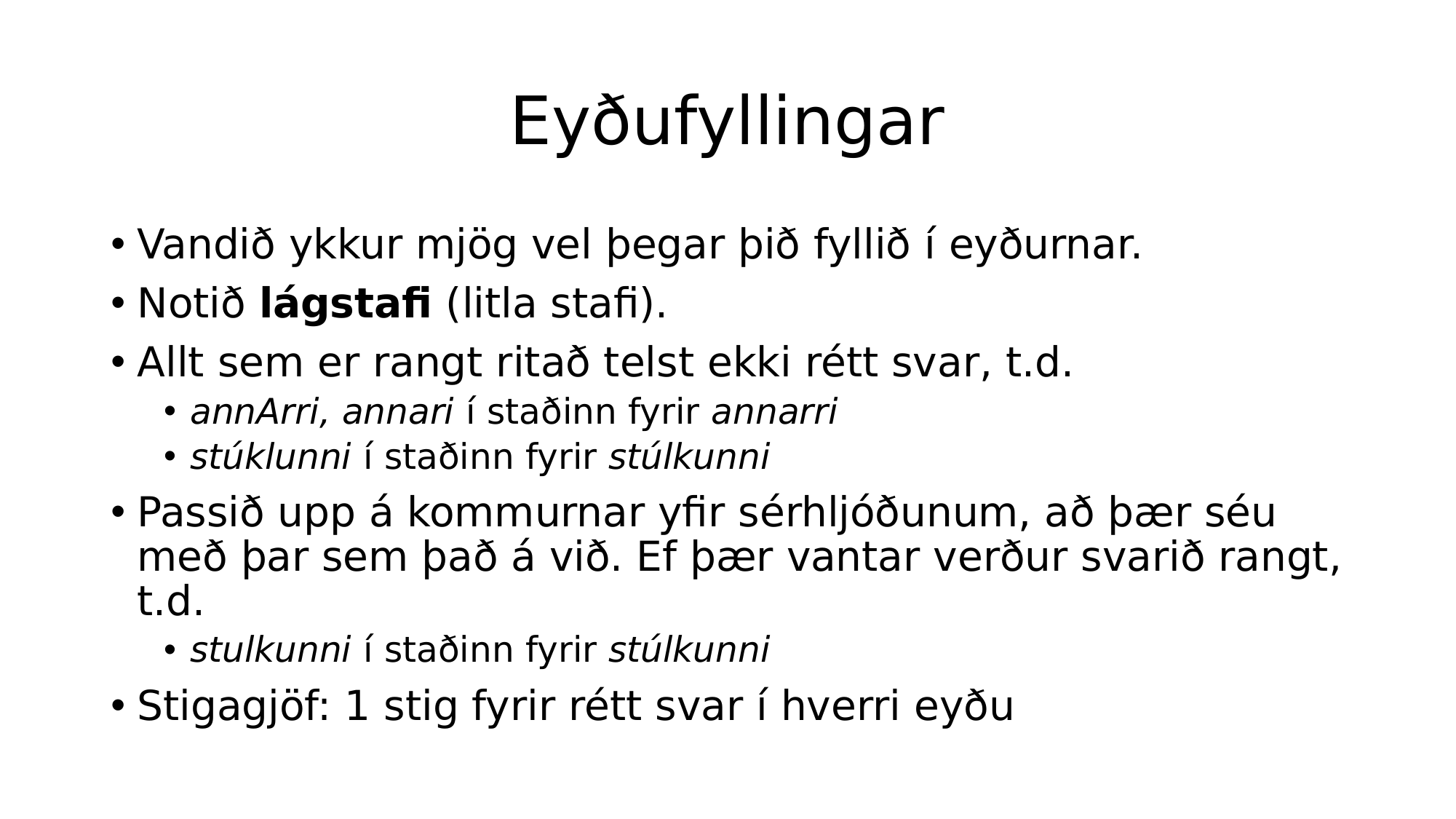

# Eyðufyllingar
Vandið ykkur mjög vel þegar þið fyllið í eyðurnar.
Notið lágstafi (litla stafi).
Allt sem er rangt ritað telst ekki rétt svar, t.d.
annArri, annari í staðinn fyrir annarri
stúklunni í staðinn fyrir stúlkunni
Passið upp á kommurnar yfir sérhljóðunum, að þær séu með þar sem það á við. Ef þær vantar verður svarið rangt, t.d.
stulkunni í staðinn fyrir stúlkunni
Stigagjöf: 1 stig fyrir rétt svar í hverri eyðu